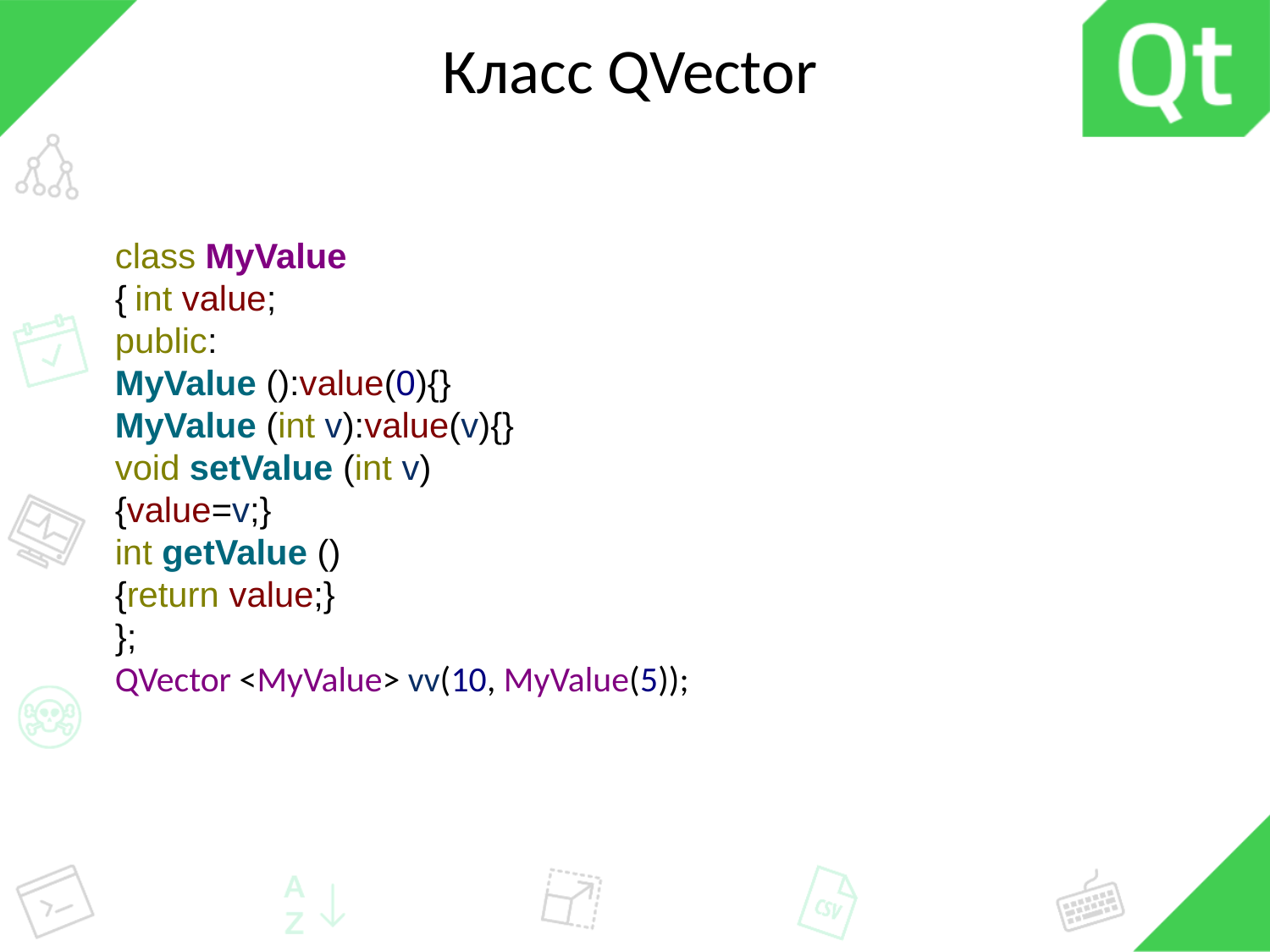

# Класс QVector
class MyValue
{ int value;
public:
MyValue ():value(0){}
MyValue (int v):value(v){}
void setValue (int v)
{value=v;}
int getValue ()
{return value;}
};
QVector <MyValue> vv(10, MyValue(5));